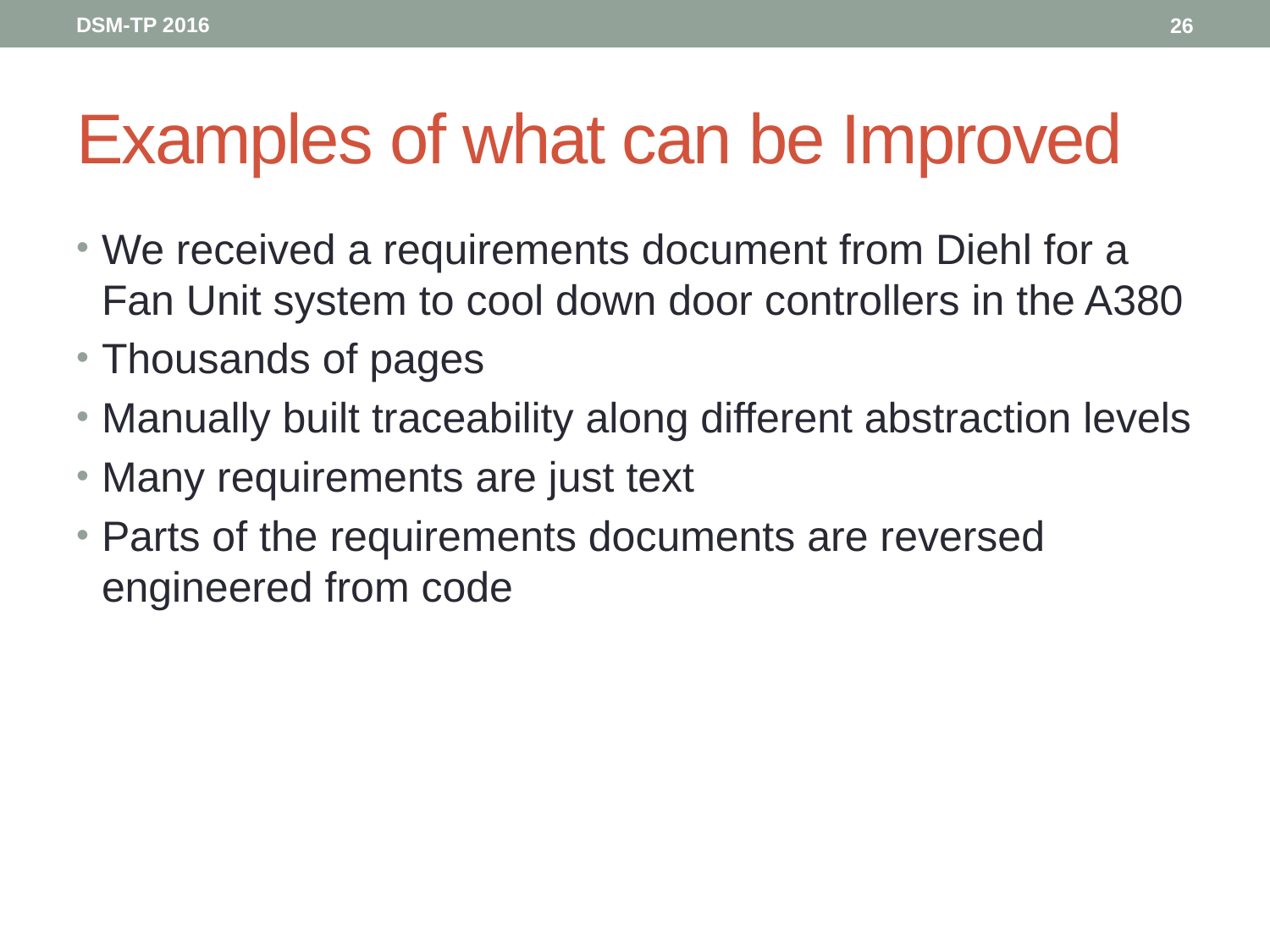

26
# Examples of what can be Improved
We received a requirements document from Diehl for a Fan Unit system to cool down door controllers in the A380
Thousands of pages
Manually built traceability along different abstraction levels
Many requirements are just text
Parts of the requirements documents are reversed engineered from code